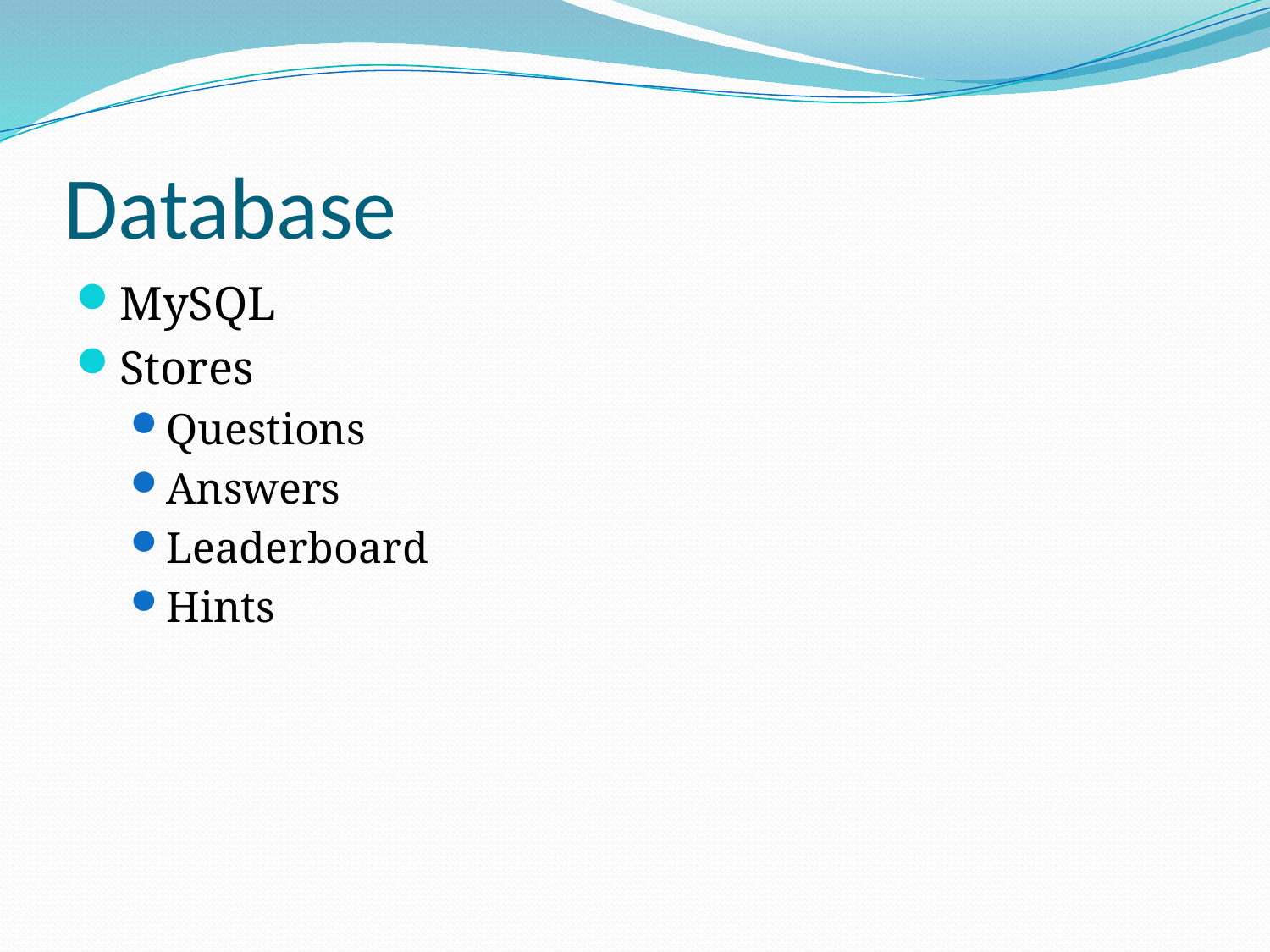

# Database
MySQL
Stores
Questions
Answers
Leaderboard
Hints